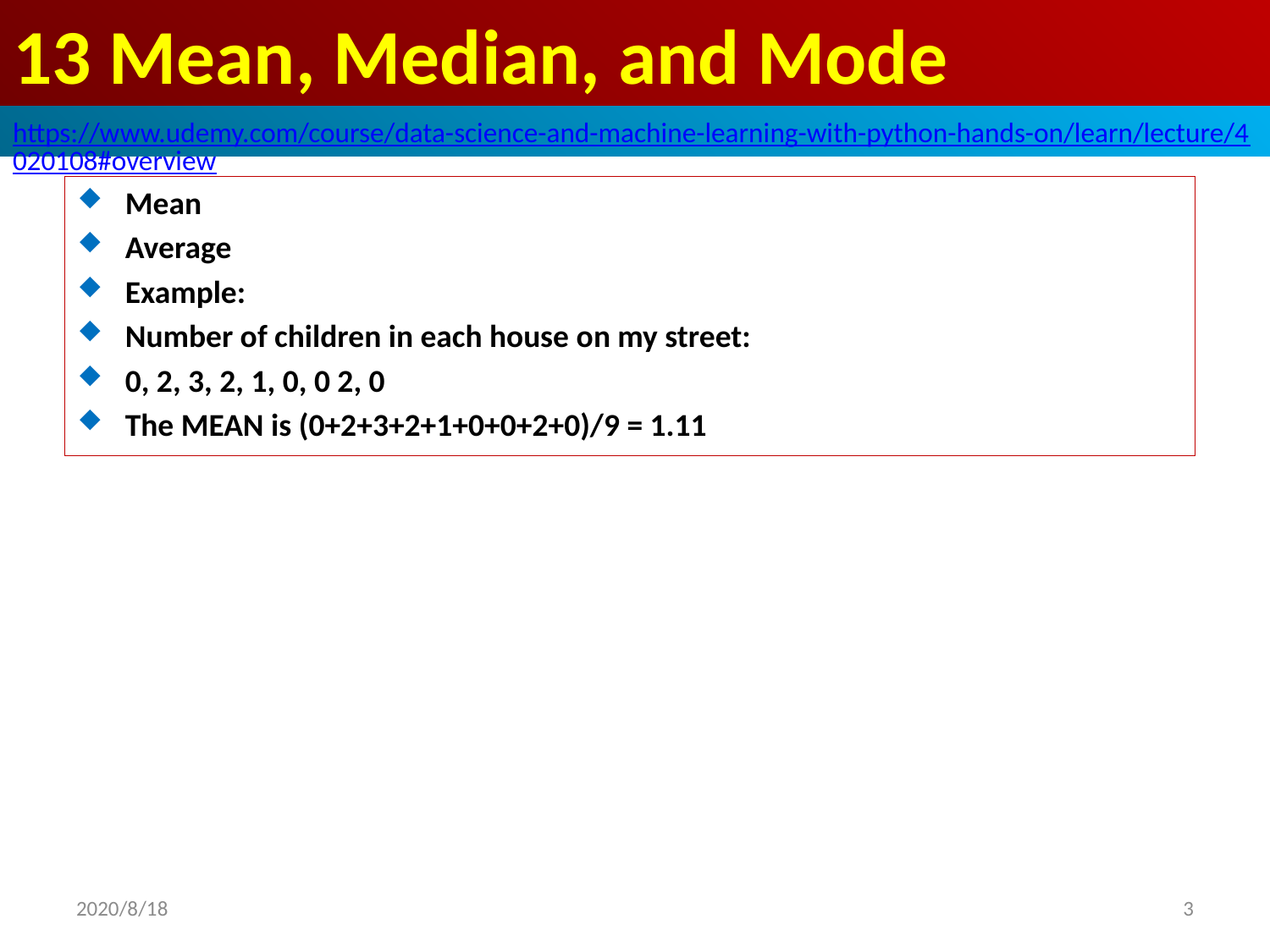

# 13 Mean, Median, and Mode
https://www.udemy.com/course/data-science-and-machine-learning-with-python-hands-on/learn/lecture/4020108#overview
Mean
Average
Example:
Number of children in each house on my street:
0, 2, 3, 2, 1, 0, 0 2, 0
The MEAN is (0+2+3+2+1+0+0+2+0)/9 = 1.11

2020/8/18
3